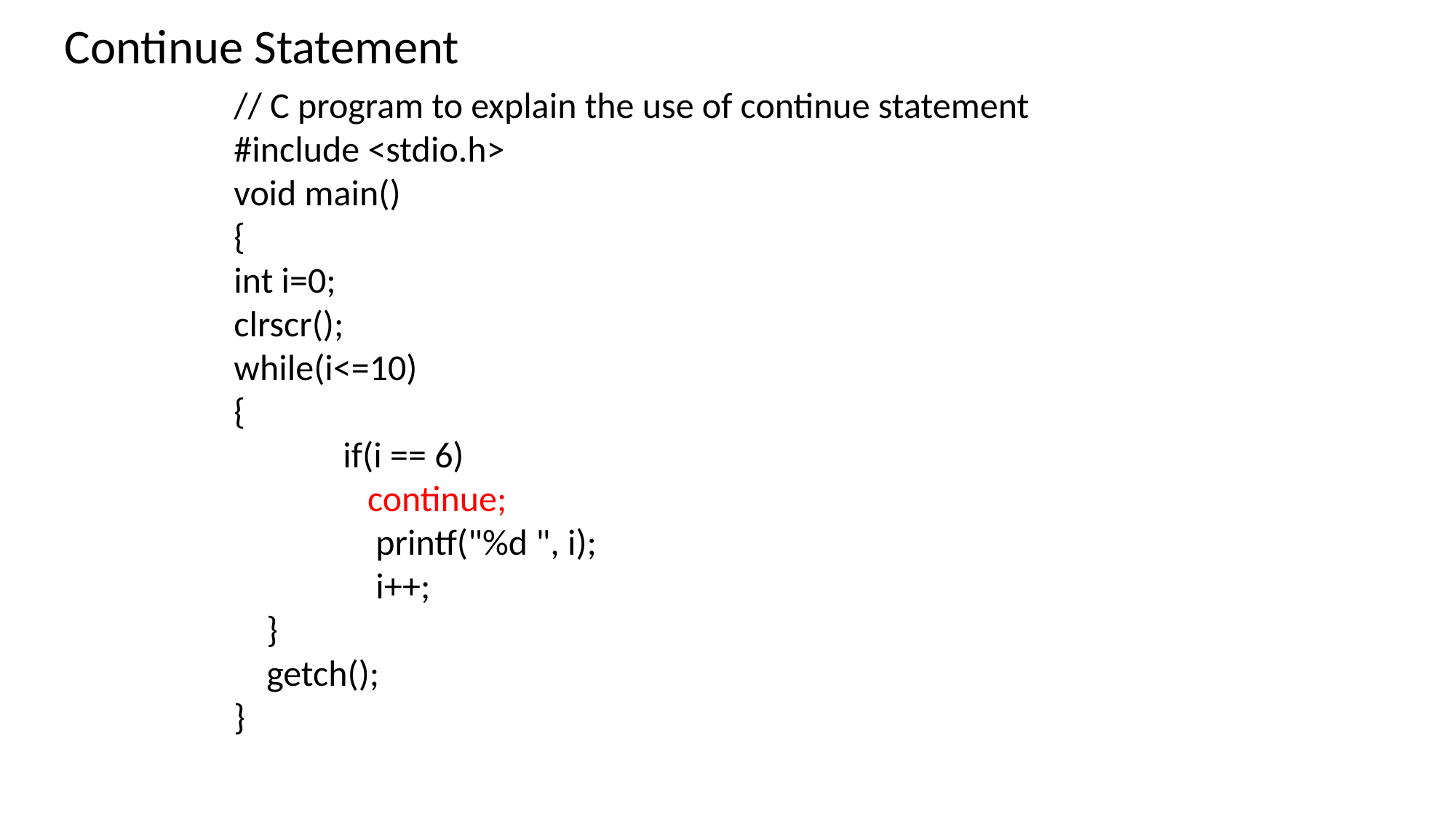

# Continue Statement
// C program to explain the use of continue statement
#include <stdio.h>
void main()
{
int i=0;
clrscr();
while(i<=10)
{
	if(i == 6)
	   continue;
	    printf("%d ", i);
	    i++;
    }
    getch();
}